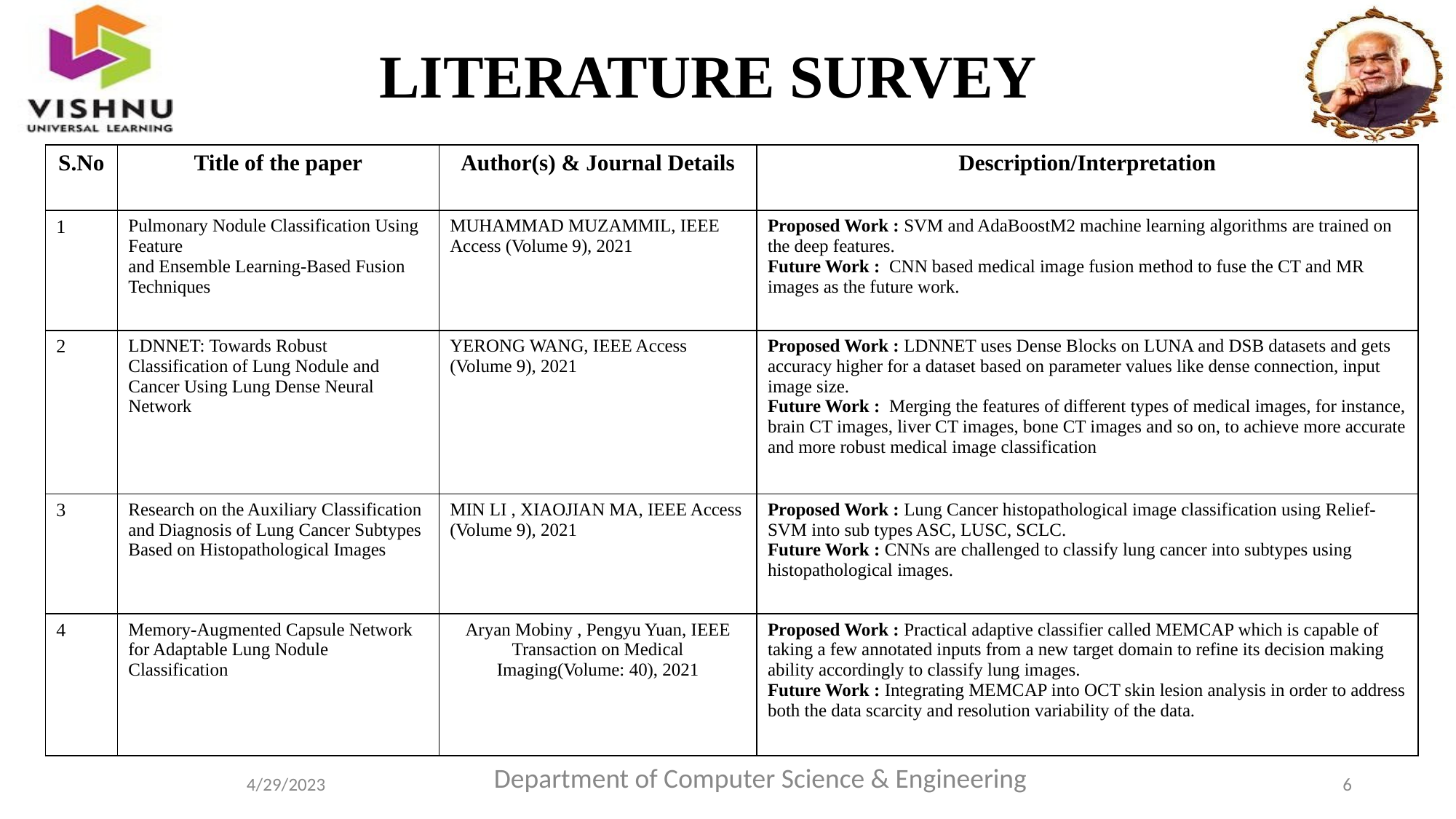

# LITERATURE SURVEY
| S.No | Title of the paper | Author(s) & Journal Details | Description/Interpretation |
| --- | --- | --- | --- |
| 1 | Pulmonary Nodule Classification Using Feature and Ensemble Learning-Based Fusion Techniques | MUHAMMAD MUZAMMIL, IEEE Access (Volume 9), 2021 | Proposed Work : SVM and AdaBoostM2 machine learning algorithms are trained on the deep features. Future Work : CNN based medical image fusion method to fuse the CT and MR images as the future work. |
| 2 | LDNNET: Towards Robust Classification of Lung Nodule and Cancer Using Lung Dense Neural Network | YERONG WANG, IEEE Access (Volume 9), 2021 | Proposed Work : LDNNET uses Dense Blocks on LUNA and DSB datasets and gets accuracy higher for a dataset based on parameter values like dense connection, input image size. Future Work : Merging the features of different types of medical images, for instance, brain CT images, liver CT images, bone CT images and so on, to achieve more accurate and more robust medical image classification |
| 3 | Research on the Auxiliary Classification and Diagnosis of Lung Cancer Subtypes Based on Histopathological Images | MIN LI , XIAOJIAN MA, IEEE Access (Volume 9), 2021 | Proposed Work : Lung Cancer histopathological image classification using Relief-SVM into sub types ASC, LUSC, SCLC. Future Work : CNNs are challenged to classify lung cancer into subtypes using histopathological images. |
| 4 | Memory-Augmented Capsule Network for Adaptable Lung Nodule Classification | Aryan Mobiny , Pengyu Yuan, IEEE Transaction on Medical Imaging(Volume: 40), 2021 | Proposed Work : Practical adaptive classifier called MEMCAP which is capable of taking a few annotated inputs from a new target domain to refine its decision making ability accordingly to classify lung images. Future Work : Integrating MEMCAP into OCT skin lesion analysis in order to address both the data scarcity and resolution variability of the data. |
Department of Computer Science & Engineering
6
4/29/2023